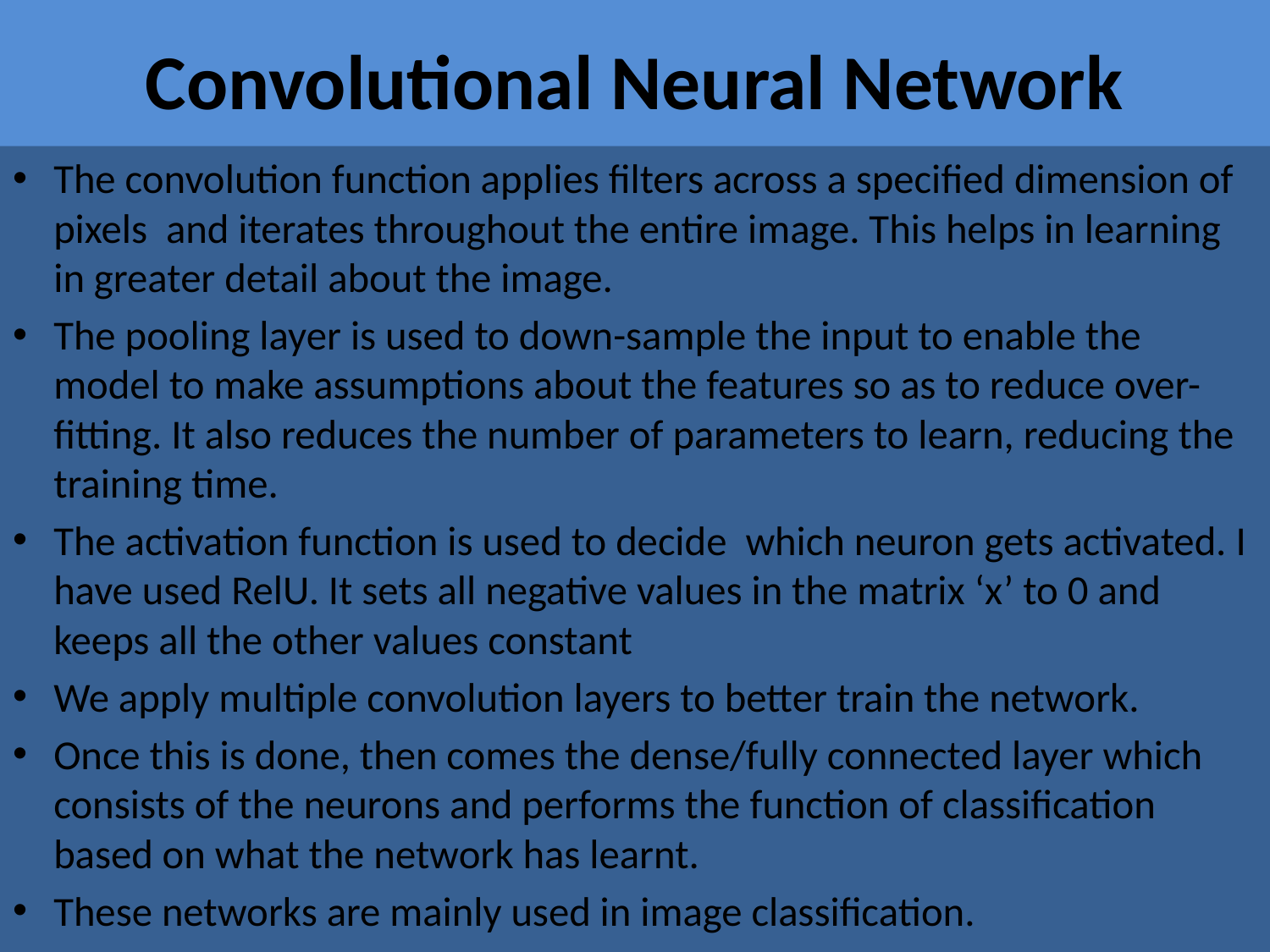

# Convolutional Neural Network
The convolution function applies filters across a specified dimension of pixels  and iterates throughout the entire image. This helps in learning in greater detail about the image.
The pooling layer is used to down-sample the input to enable the model to make assumptions about the features so as to reduce over-fitting. It also reduces the number of parameters to learn, reducing the training time.
The activation function is used to decide  which neuron gets activated. I have used RelU. It sets all negative values in the matrix ‘x’ to 0 and keeps all the other values constant
We apply multiple convolution layers to better train the network.
Once this is done, then comes the dense/fully connected layer which consists of the neurons and performs the function of classification based on what the network has learnt.
These networks are mainly used in image classification.